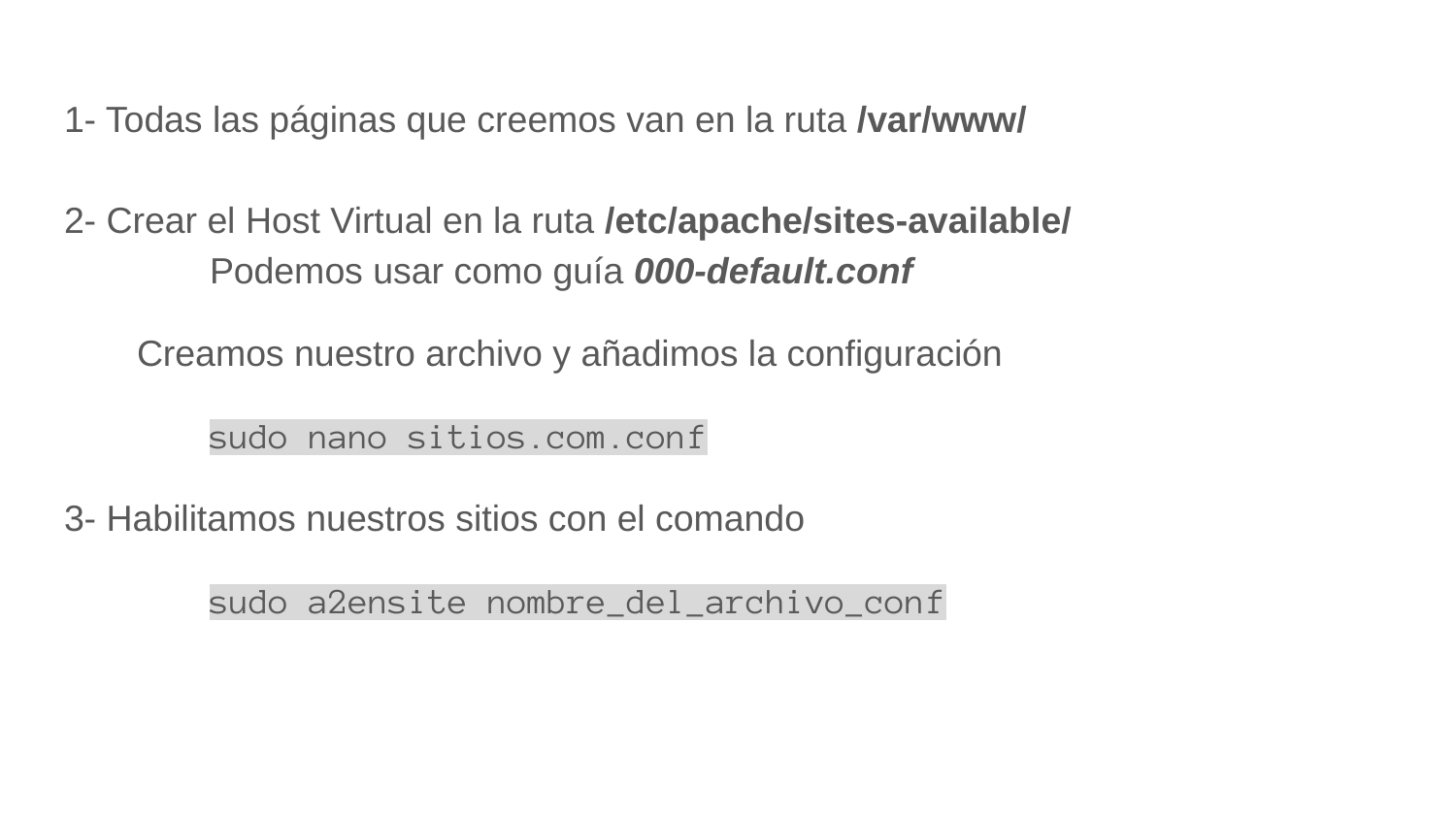

1- Todas las páginas que creemos van en la ruta /var/www/
2- Crear el Host Virtual en la ruta /etc/apache/sites-available/
	Podemos usar como guía 000-default.conf
Creamos nuestro archivo y añadimos la configuración
sudo nano sitios.com.conf
3- Habilitamos nuestros sitios con el comando
	sudo a2ensite nombre_del_archivo_conf